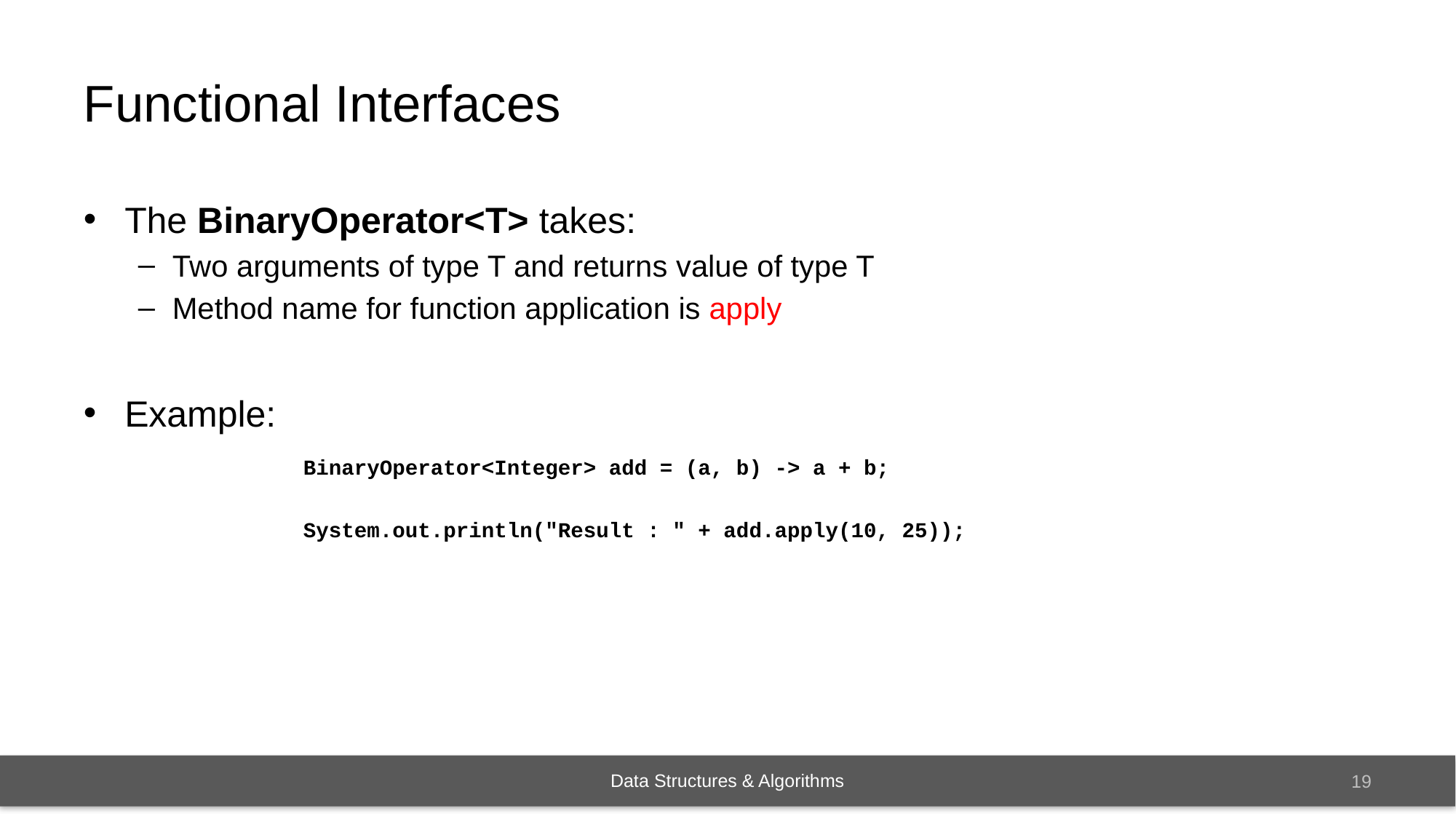

# Functional Interfaces
The BinaryOperator<T> takes:
Two arguments of type T and returns value of type T
Method name for function application is apply

Example:
BinaryOperator<Integer> add = (a, b) -> a + b;

System.out.println("Result : " + add.apply(10, 25));

19